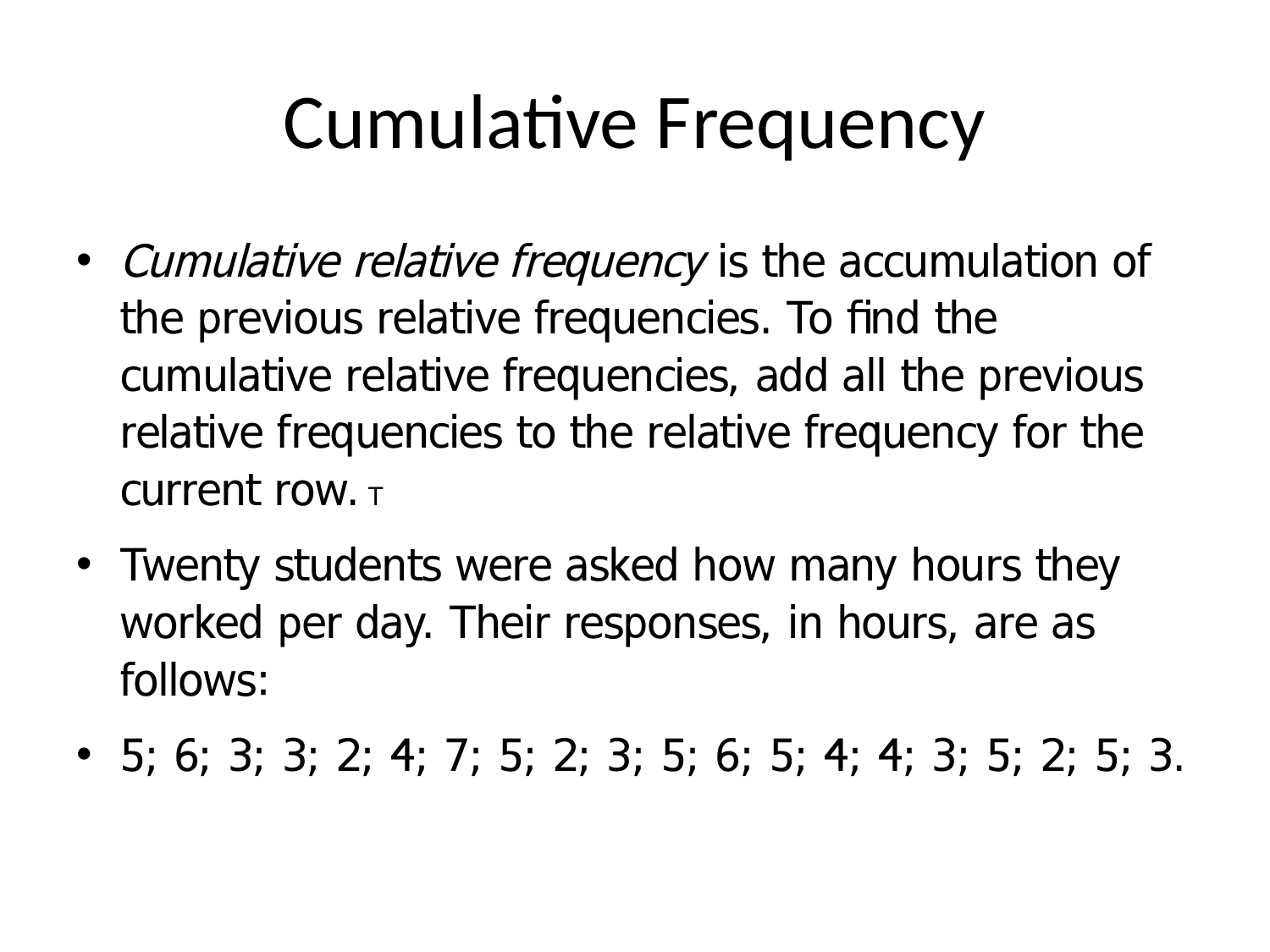

# Cumulative Frequency
Cumulative relative frequency is the accumulation of the previous relative frequencies. To find the cumulative relative frequencies, add all the previous relative frequencies to the relative frequency for the current row. T
Twenty students were asked how many hours they worked per day. Their responses, in hours, are as follows:
5; 6; 3; 3; 2; 4; 7; 5; 2; 3; 5; 6; 5; 4; 4; 3; 5; 2; 5; 3.